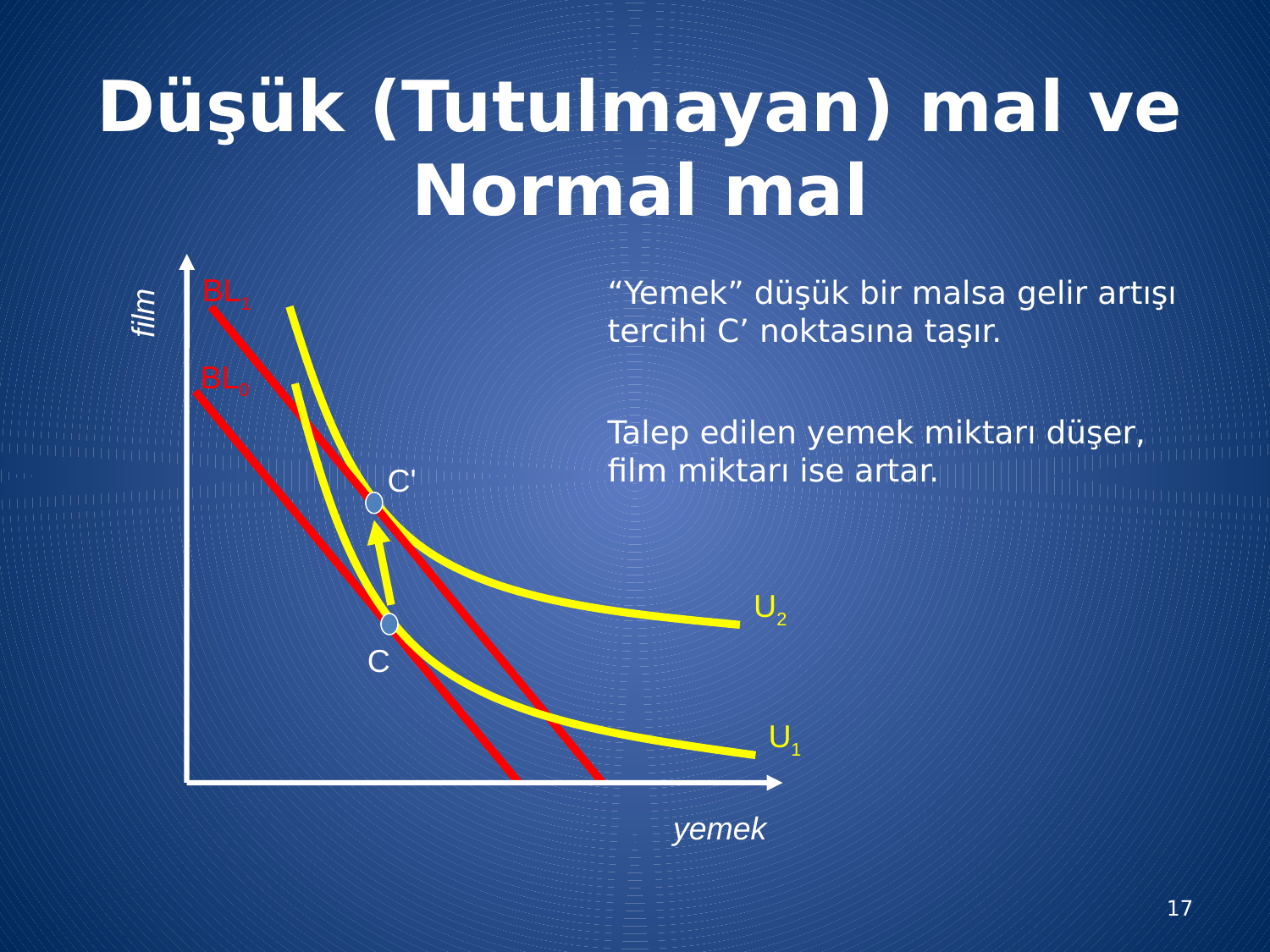

# Düşük (Tutulmayan) mal ve Normal mal

BL1
film

BL0

C'

C
 U2
 U1

yemek

“Yemek” düşük bir malsa gelir artışı tercihi C’ noktasına taşır.
Talep edilen yemek miktarı düşer, film miktarı ise artar.
17